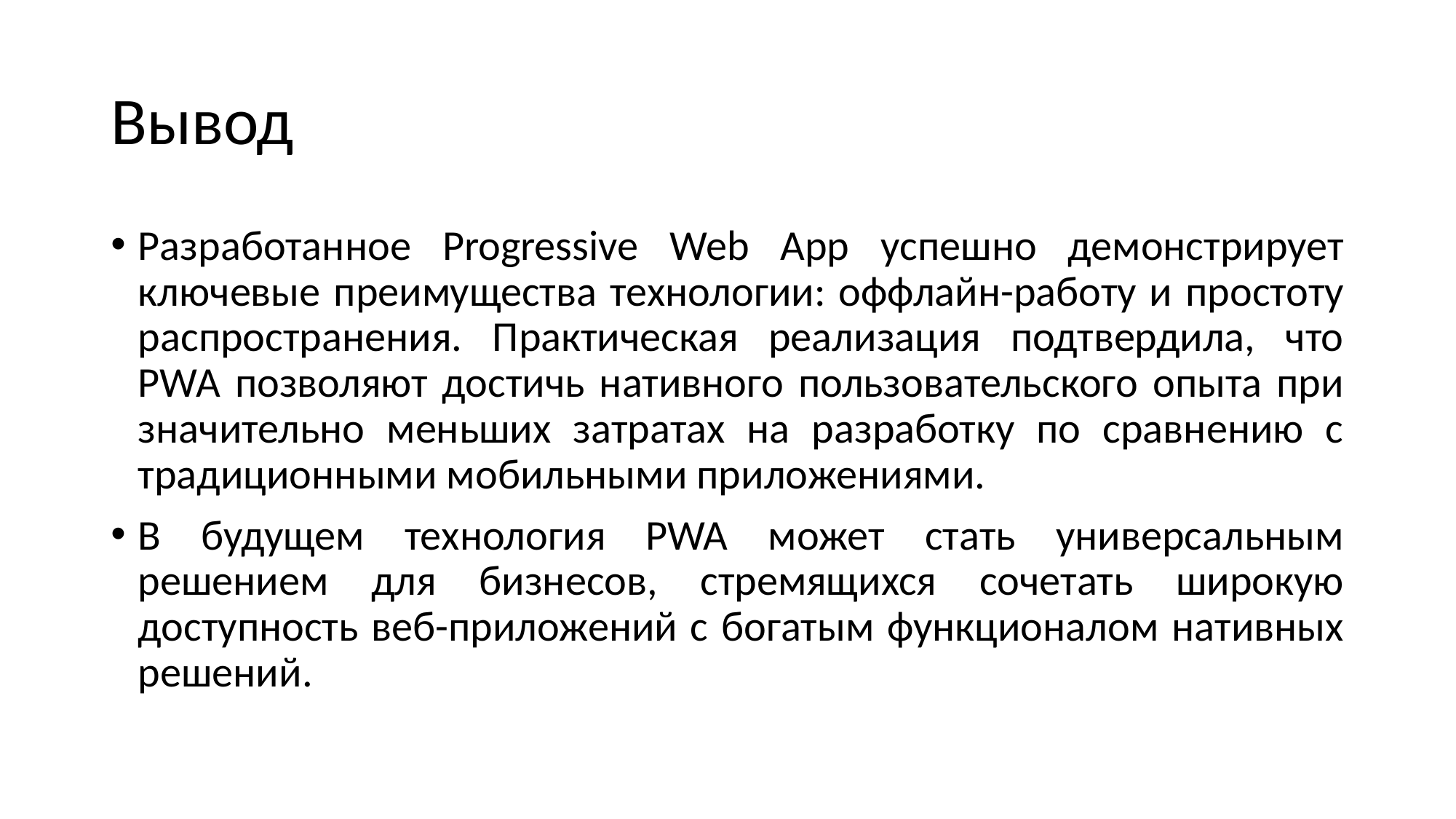

# Вывод
Разработанное Progressive Web App успешно демонстрирует ключевые преимущества технологии: оффлайн-работу и простоту распространения. Практическая реализация подтвердила, что PWA позволяют достичь нативного пользовательского опыта при значительно меньших затратах на разработку по сравнению с традиционными мобильными приложениями.
В будущем технология PWA может стать универсальным решением для бизнесов, стремящихся сочетать широкую доступность веб-приложений с богатым функционалом нативных решений.